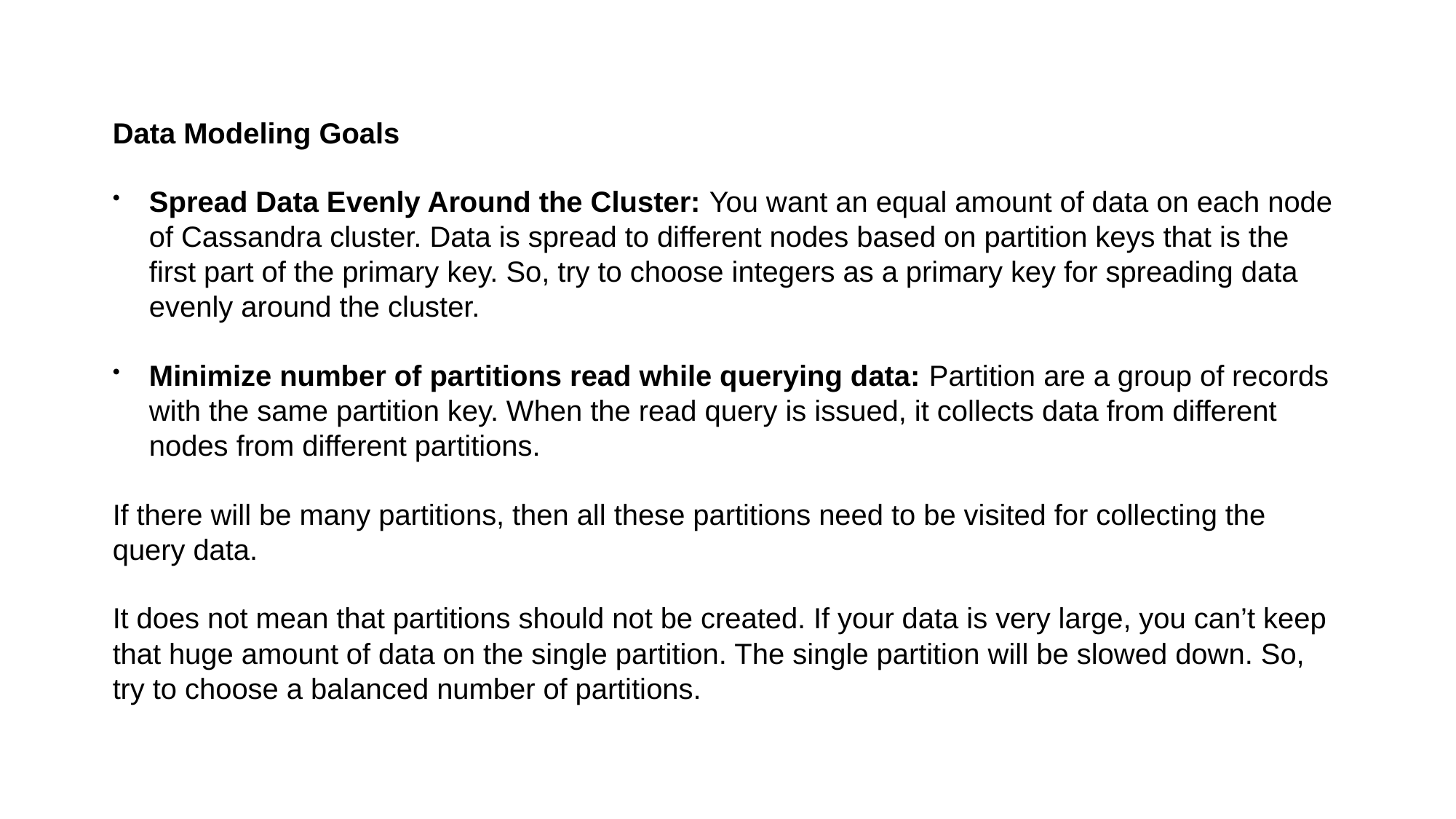

Data Modeling Goals
Spread Data Evenly Around the Cluster: You want an equal amount of data on each node of Cassandra cluster. Data is spread to different nodes based on partition keys that is the first part of the primary key. So, try to choose integers as a primary key for spreading data evenly around the cluster.
Minimize number of partitions read while querying data: Partition are a group of records with the same partition key. When the read query is issued, it collects data from different nodes from different partitions.
If there will be many partitions, then all these partitions need to be visited for collecting the query data.
It does not mean that partitions should not be created. If your data is very large, you can’t keep that huge amount of data on the single partition. The single partition will be slowed down. So, try to choose a balanced number of partitions.